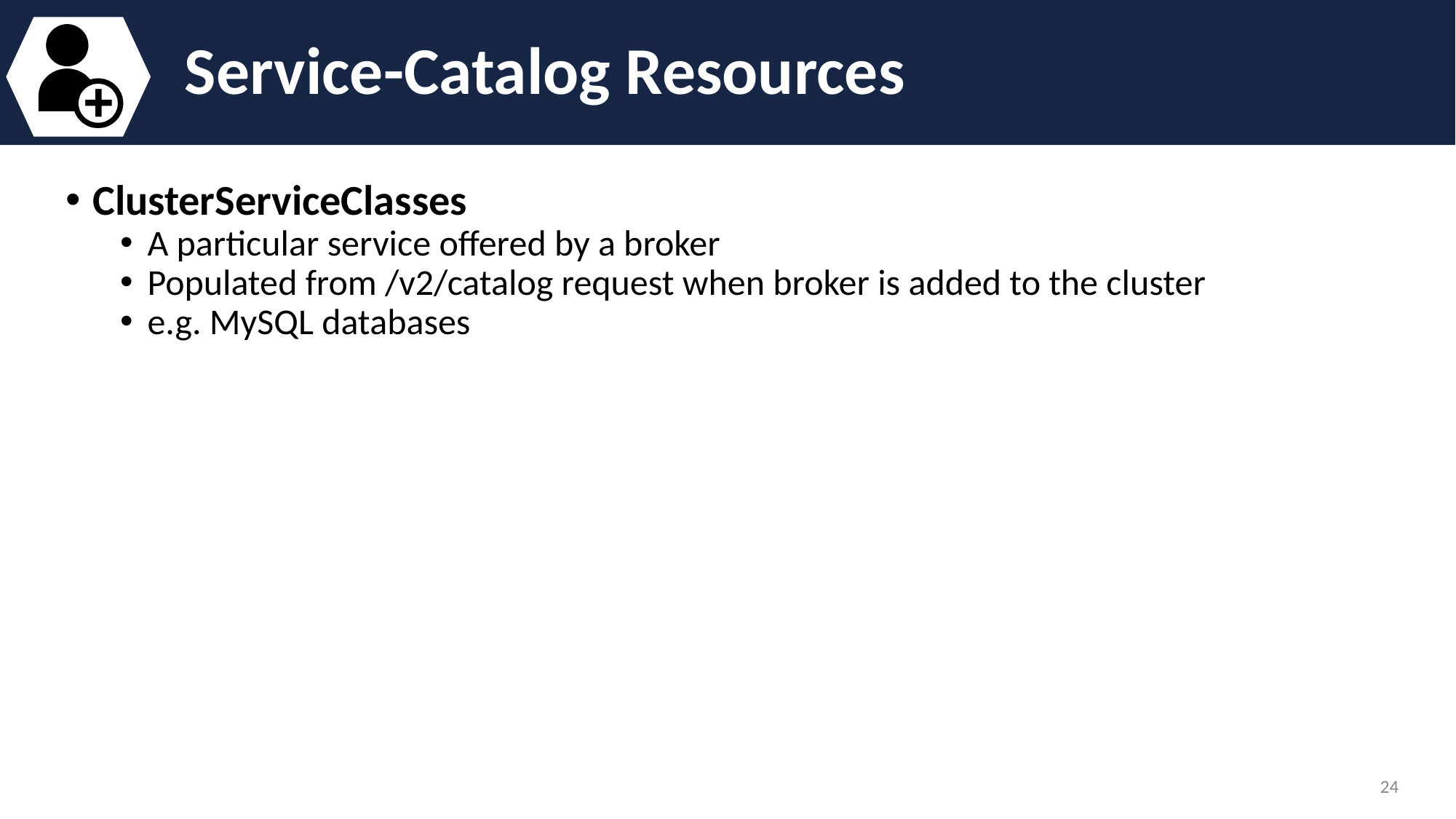

# Service-Catalog Resources
ClusterServiceClasses
A particular service offered by a broker
Populated from /v2/catalog request when broker is added to the cluster
e.g. MySQL databases
24